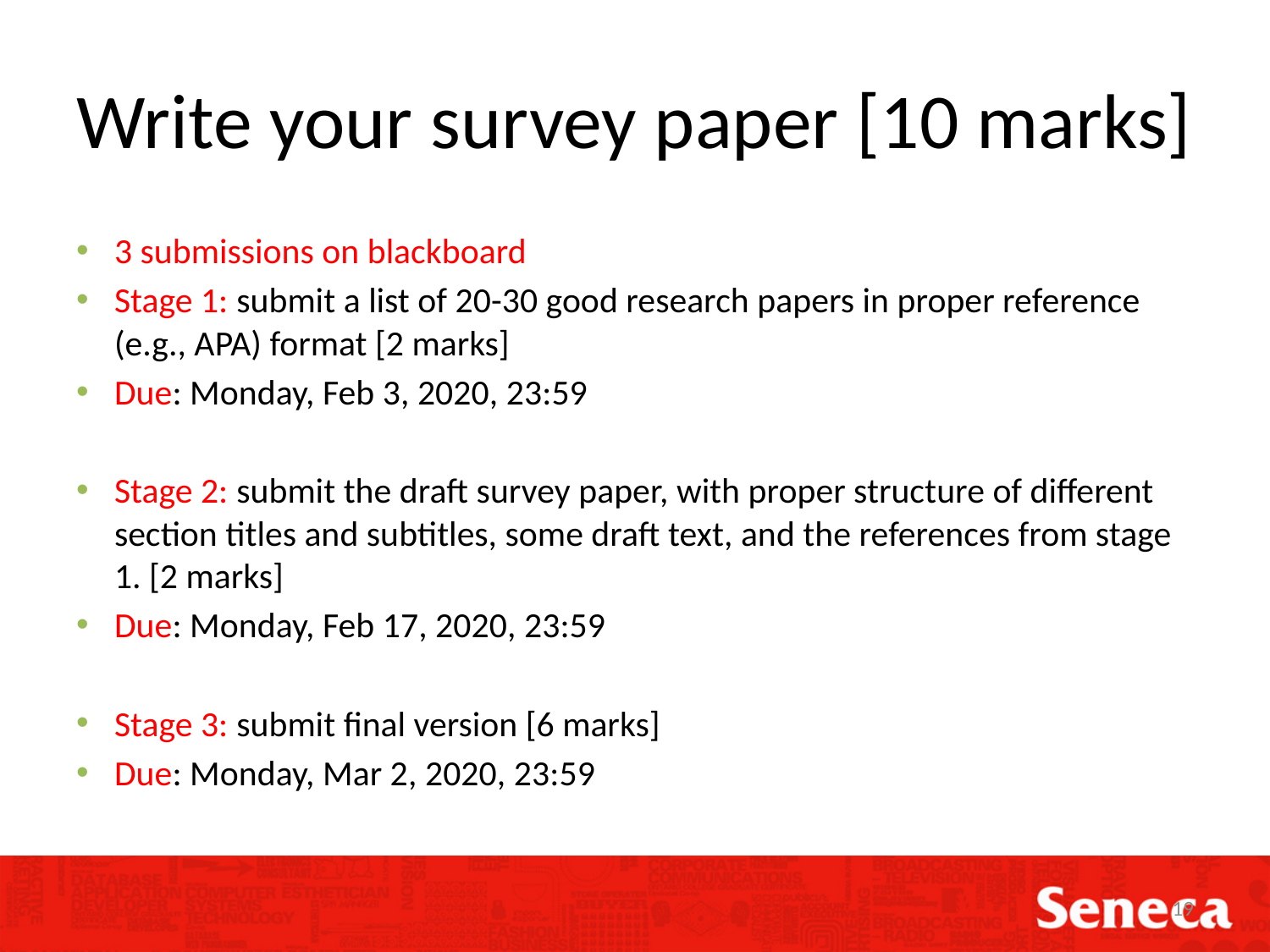

# Write your survey paper [10 marks]
3 submissions on blackboard
Stage 1: submit a list of 20-30 good research papers in proper reference (e.g., APA) format [2 marks]
Due: Monday, Feb 3, 2020, 23:59

Stage 2: submit the draft survey paper, with proper structure of different section titles and subtitles, some draft text, and the references from stage 1. [2 marks]
Due: Monday, Feb 17, 2020, 23:59

Stage 3: submit final version [6 marks]
Due: Monday, Mar 2, 2020, 23:59
19